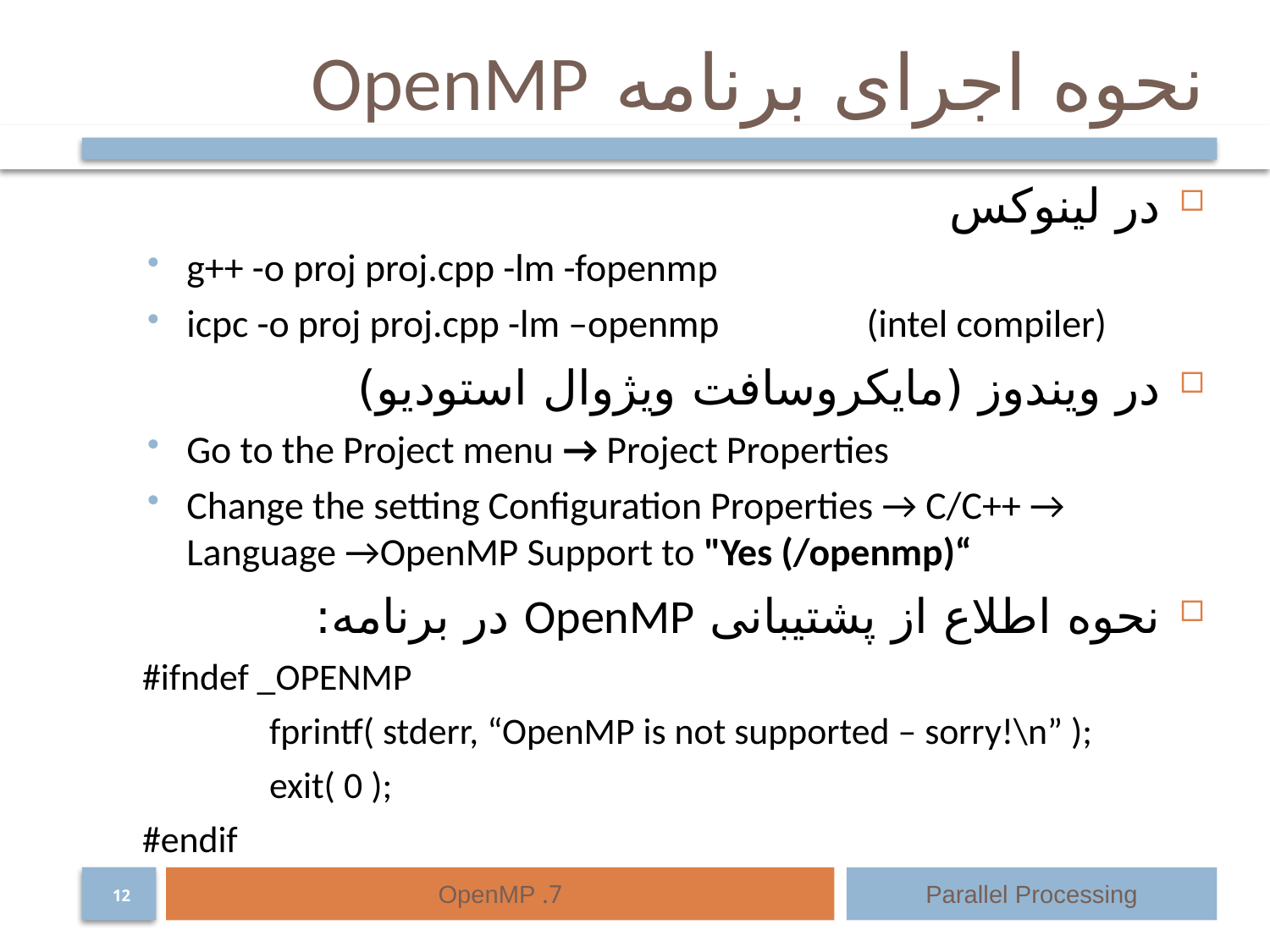

# نحوه اجرای برنامه OpenMP
در لینوکس
g++ -o proj proj.cpp -lm -fopenmp
icpc -o proj proj.cpp -lm –openmp                 (intel compiler)
در ویندوز (مایکروسافت ویژوال استودیو)
Go to the Project menu → Project Properties
Change the setting Configuration Properties → C/C++ → Language →OpenMP Support to "Yes (/openmp)“
نحوه اطلاع از پشتیبانی OpenMP در برنامه:
#ifndef _OPENMP
	fprintf( stderr, “OpenMP is not supported – sorry!\n” );
	exit( 0 );
#endif

7. OpenMP
Parallel Processing
12